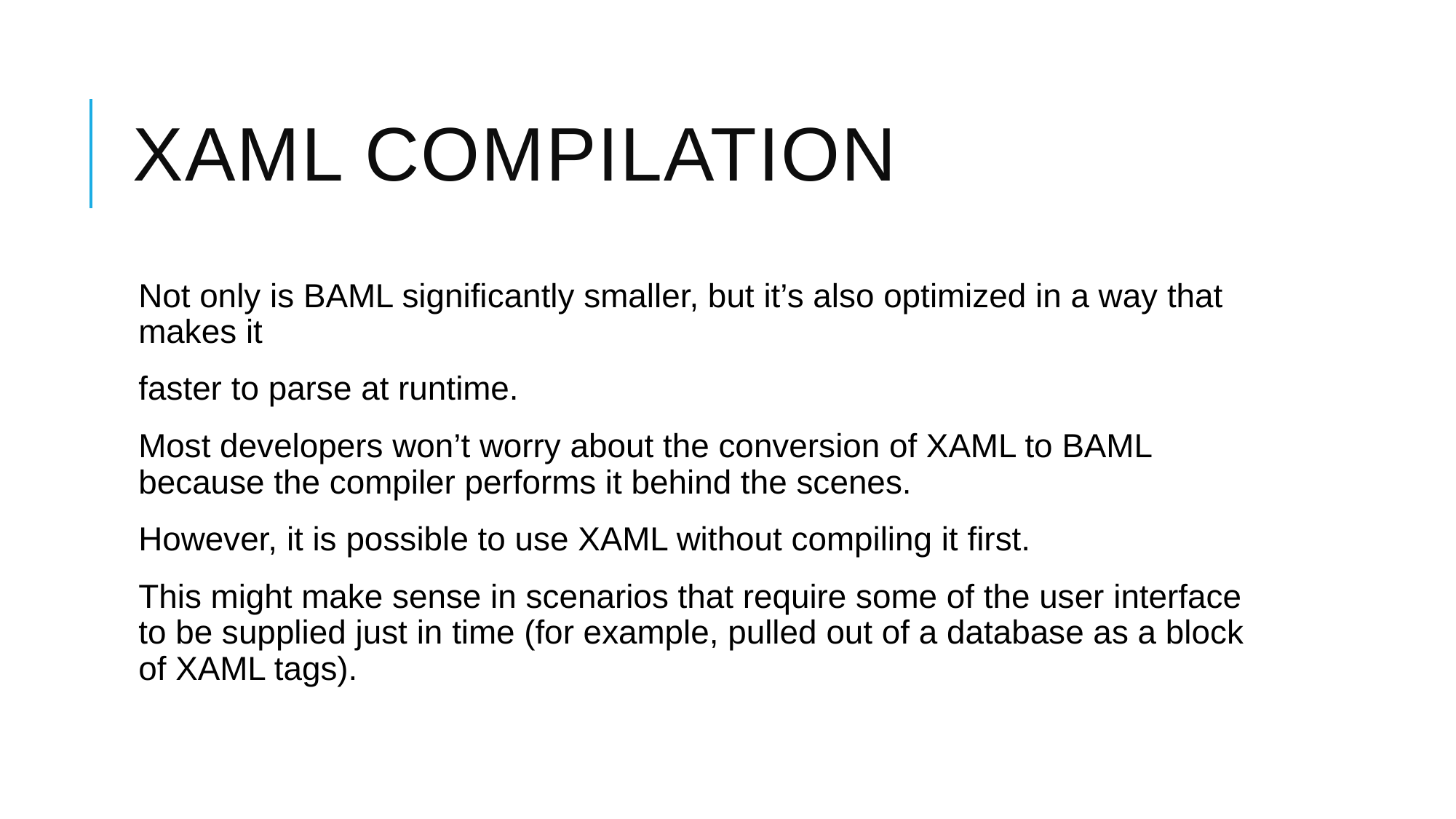

# XAML Compilation
Not only is BAML significantly smaller, but it’s also optimized in a way that makes it
faster to parse at runtime.
Most developers won’t worry about the conversion of XAML to BAML because the compiler performs it behind the scenes.
However, it is possible to use XAML without compiling it first.
This might make sense in scenarios that require some of the user interface to be supplied just in time (for example, pulled out of a database as a block of XAML tags).